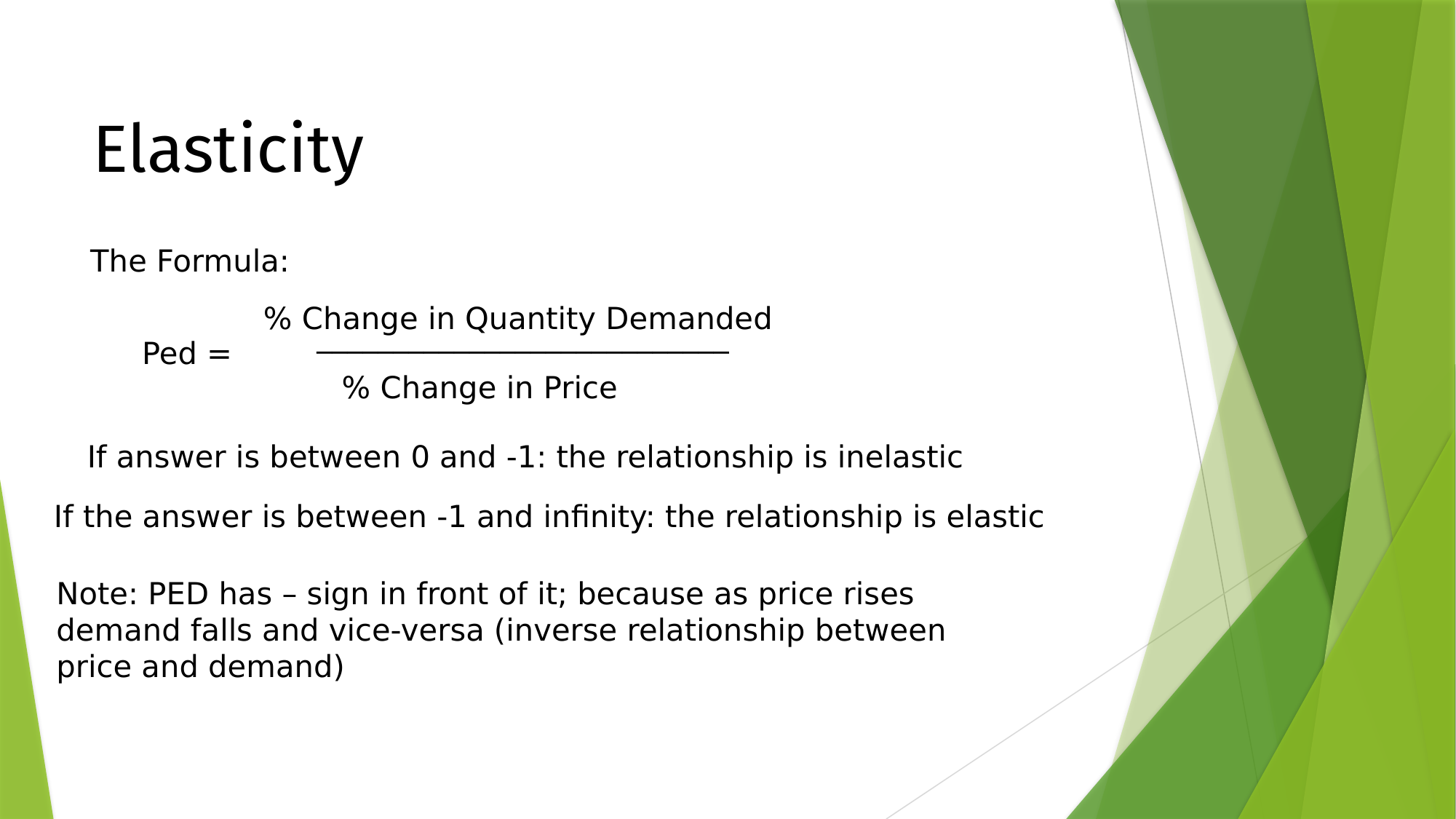

Elasticity
The Formula:
% Change in Quantity Demanded
___________________________
Ped =
% Change in Price
If answer is between 0 and -1: the relationship is inelastic
If the answer is between -1 and infinity: the relationship is elastic
Note: PED has – sign in front of it; because as price rises
demand falls and vice-versa (inverse relationship between
price and demand)